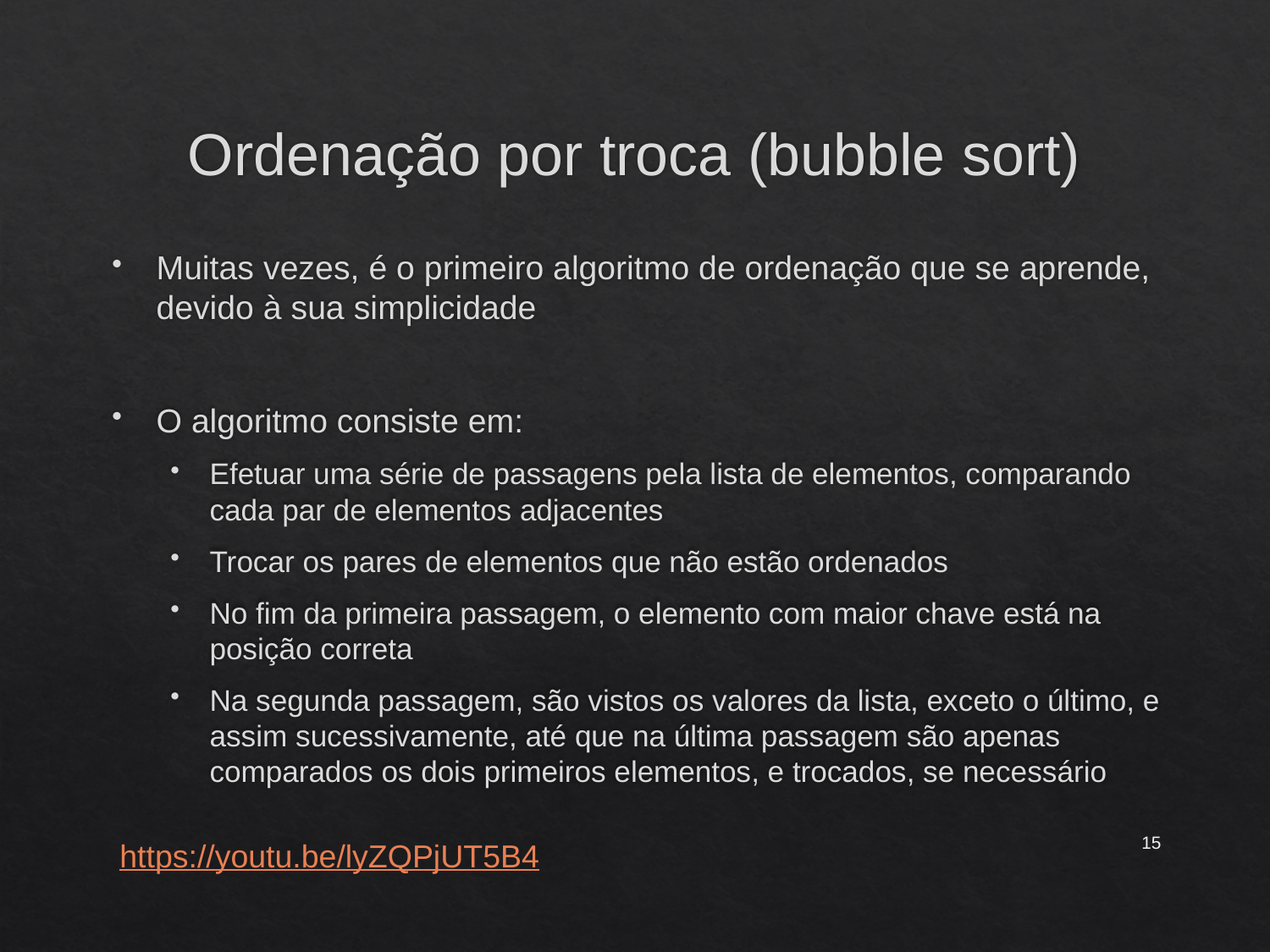

# Ordenação por troca (bubble sort)
Muitas vezes, é o primeiro algoritmo de ordenação que se aprende, devido à sua simplicidade

O algoritmo consiste em:
Efetuar uma série de passagens pela lista de elementos, comparando cada par de elementos adjacentes
Trocar os pares de elementos que não estão ordenados
No fim da primeira passagem, o elemento com maior chave está na posição correta
Na segunda passagem, são vistos os valores da lista, exceto o último, e assim sucessivamente, até que na última passagem são apenas comparados os dois primeiros elementos, e trocados, se necessário
15
https://youtu.be/lyZQPjUT5B4